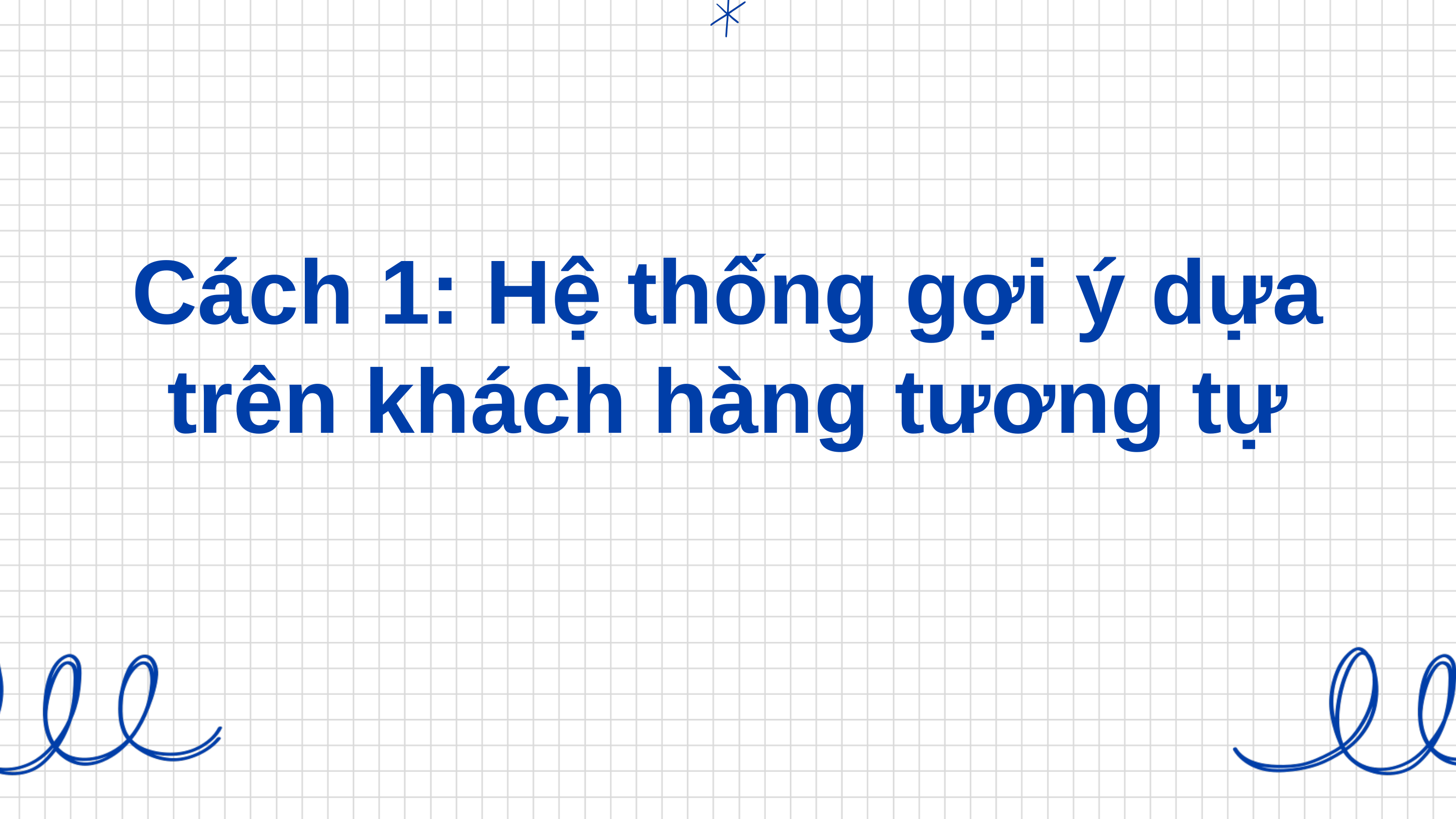

Cách 1: Hệ thống gợi ý dựa trên khách hàng tương tự